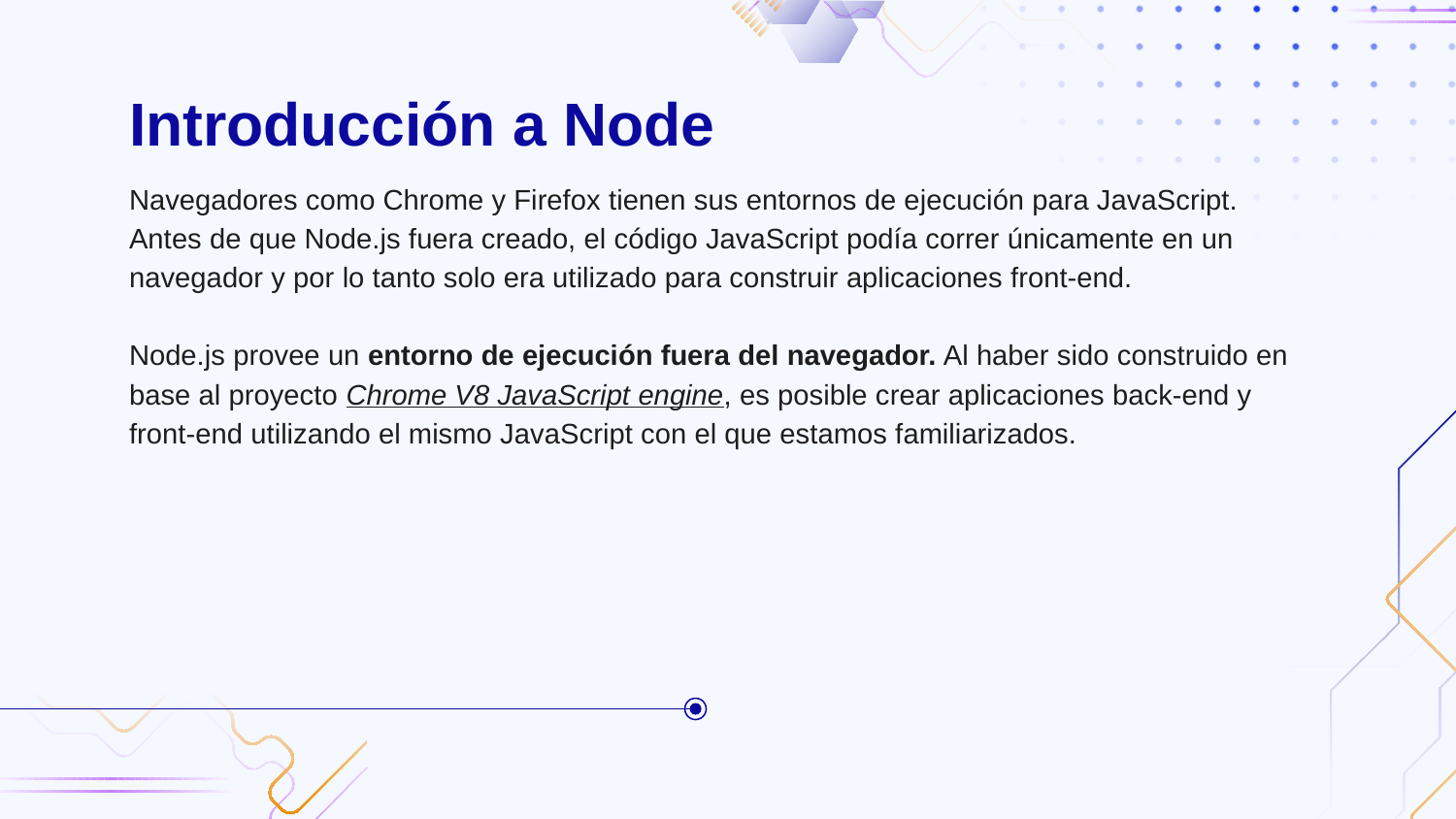

# Introducción a Node
Navegadores como Chrome y Firefox tienen sus entornos de ejecución para JavaScript.
Antes de que Node.js fuera creado, el código JavaScript podía correr únicamente en un navegador y por lo tanto solo era utilizado para construir aplicaciones front-end.

Node.js provee un entorno de ejecución fuera del navegador. Al haber sido construido en base al proyecto Chrome V8 JavaScript engine, es posible crear aplicaciones back-end y front-end utilizando el mismo JavaScript con el que estamos familiarizados.